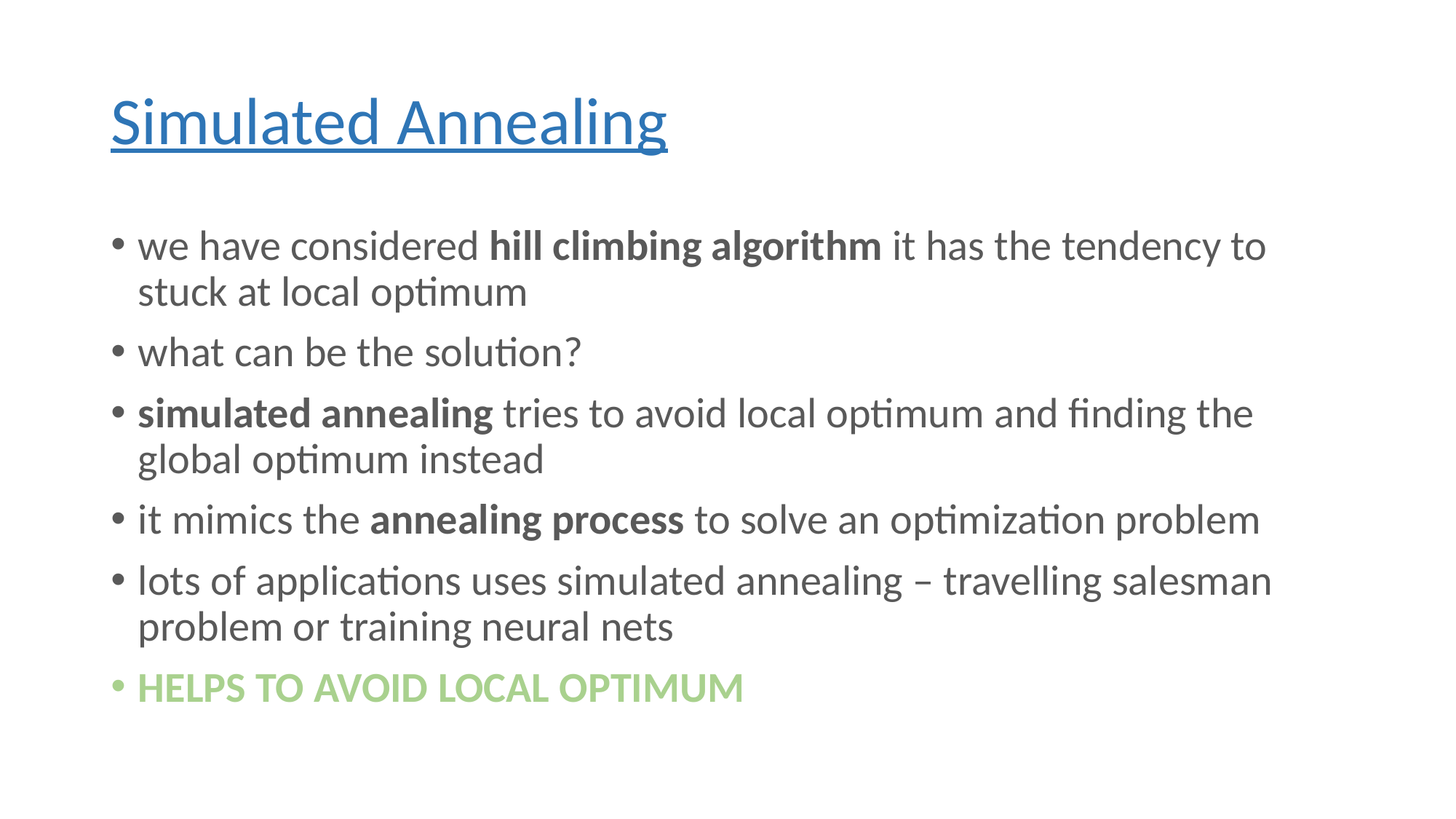

# Simulated Annealing
we have considered hill climbing algorithm it has the tendency to stuck at local optimum
what can be the solution?
simulated annealing tries to avoid local optimum and finding the global optimum instead
it mimics the annealing process to solve an optimization problem
lots of applications uses simulated annealing – travelling salesman problem or training neural nets
HELPS TO AVOID LOCAL OPTIMUM